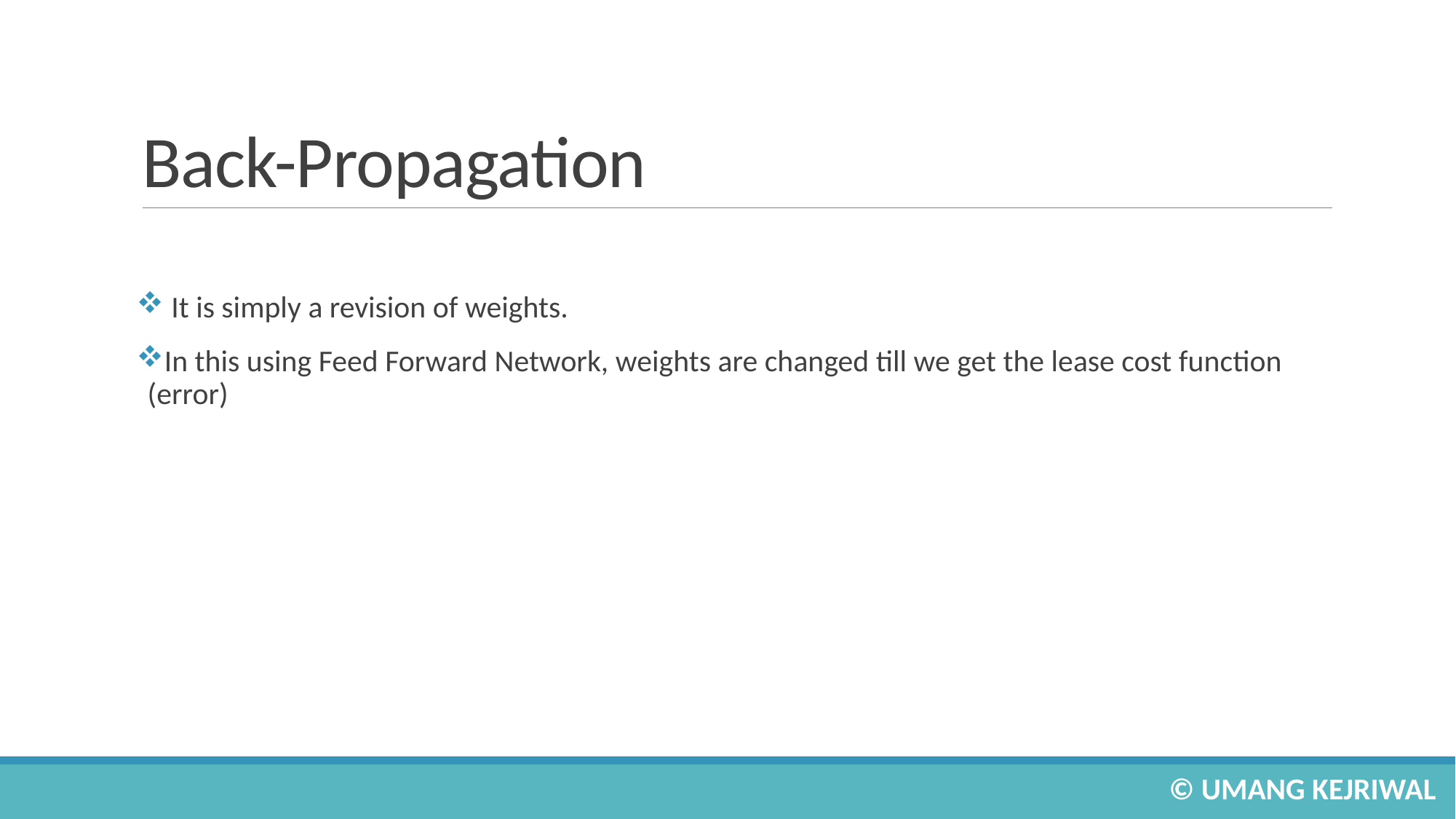

# Back-Propagation
 It is simply a revision of weights.
In this using Feed Forward Network, weights are changed till we get the lease cost function (error)
© UMANG KEJRIWAL